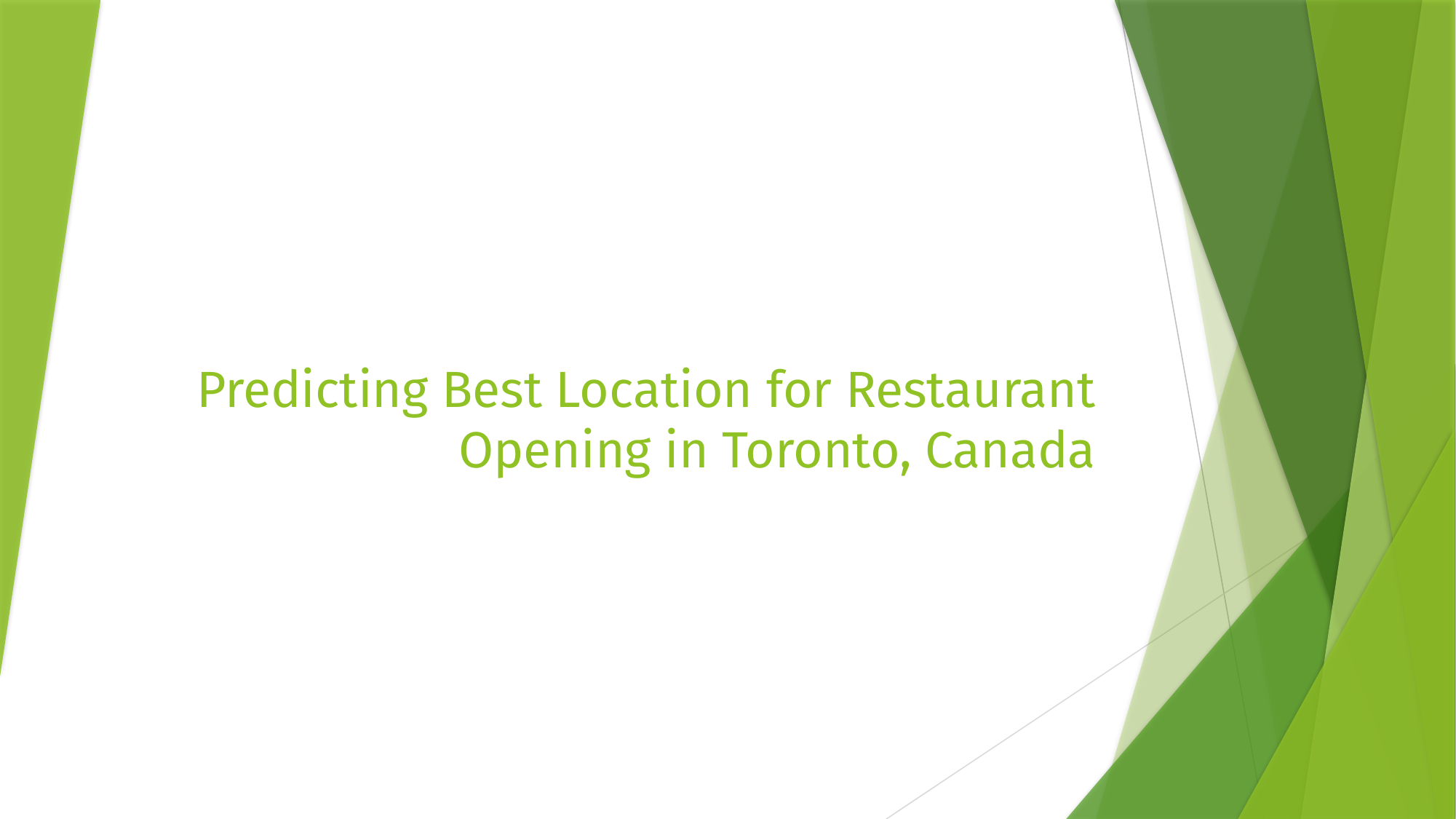

# Predicting Best Location for Restaurant Opening in Toronto, Canada